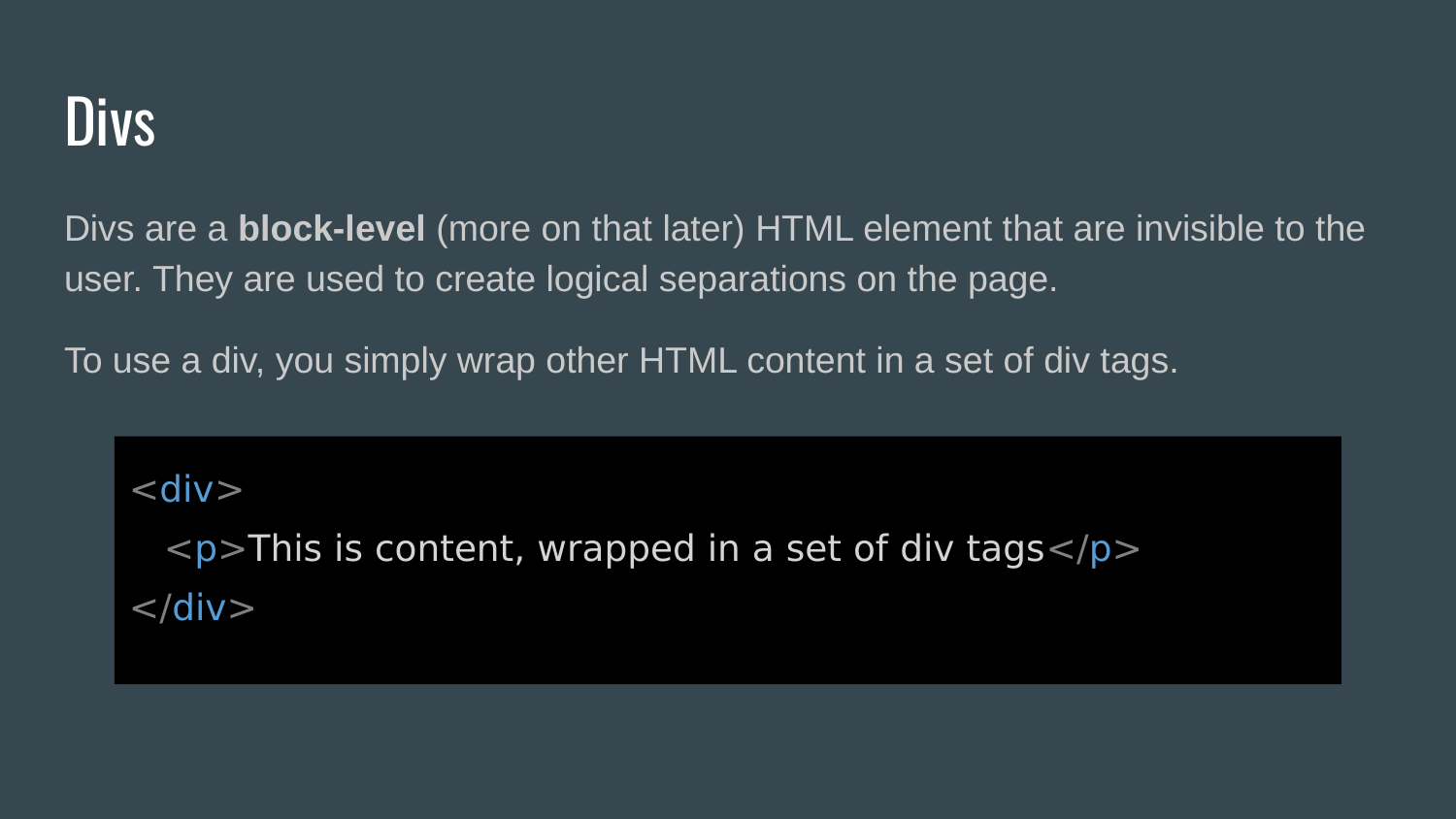

# Divs
Divs are a block-level (more on that later) HTML element that are invisible to the user. They are used to create logical separations on the page.
To use a div, you simply wrap other HTML content in a set of div tags.
<div>
   <p>This is content, wrapped in a set of div tags</p>
</div>